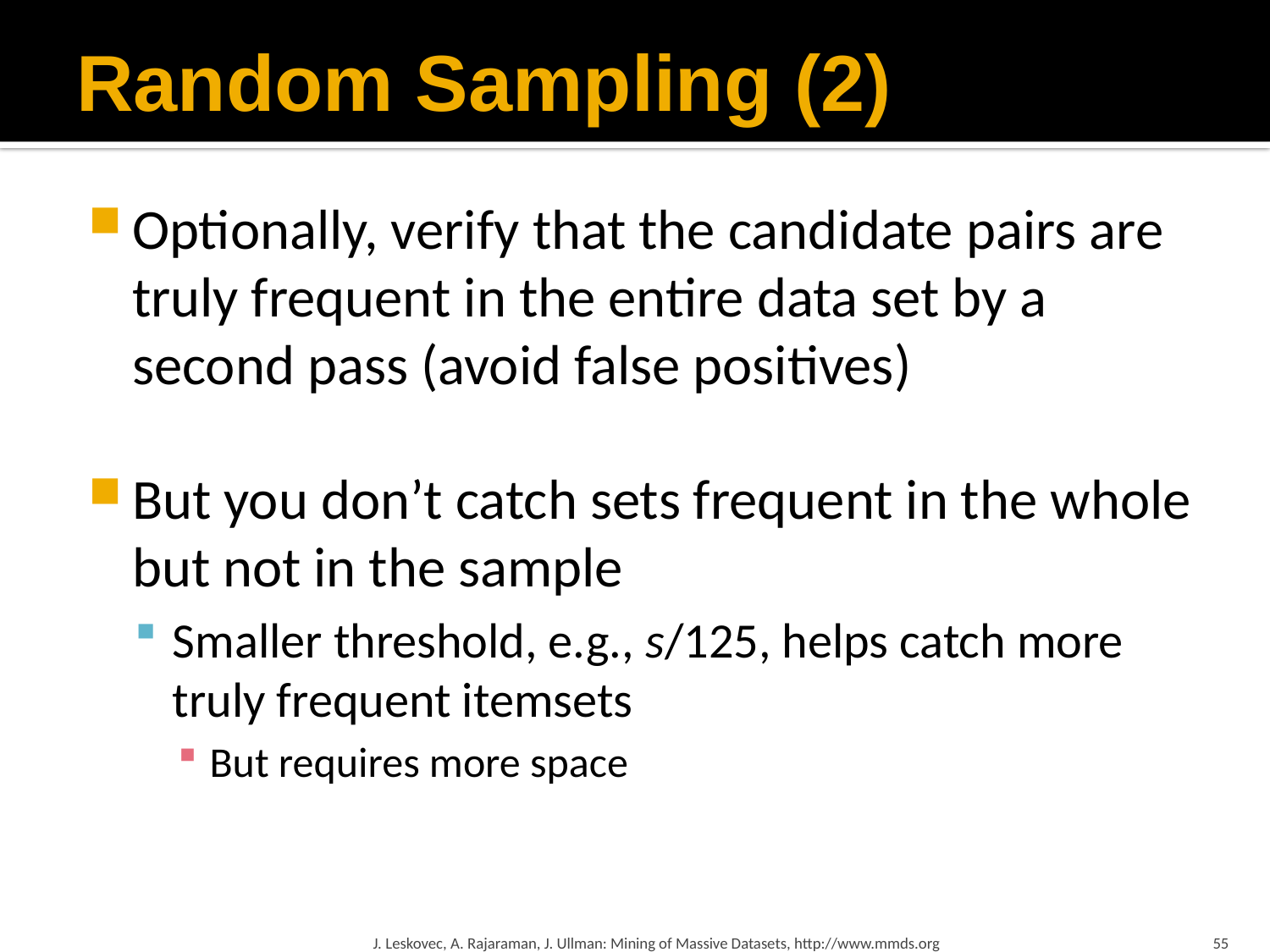

# Random Sampling (2)
Optionally, verify that the candidate pairs are truly frequent in the entire data set by a second pass (avoid false positives)

But you don’t catch sets frequent in the whole but not in the sample
Smaller threshold, e.g., s/125, helps catch more truly frequent itemsets
But requires more space

J. Leskovec, A. Rajaraman, J. Ullman: Mining of Massive Datasets, http://www.mmds.org
55